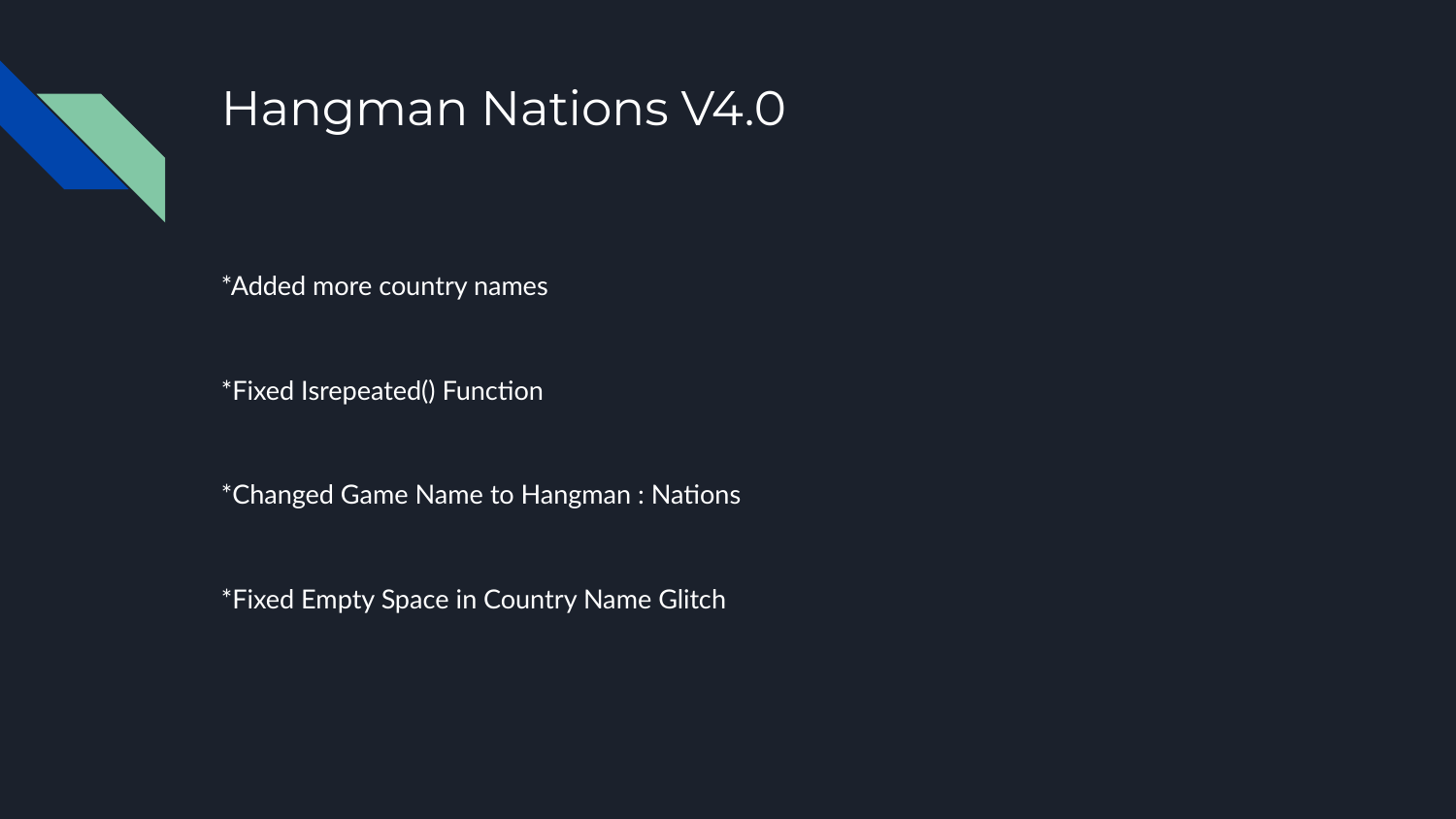

# Hangman Nations V4.0
*Added more country names
*Fixed Isrepeated() Function
*Changed Game Name to Hangman : Nations
*Fixed Empty Space in Country Name Glitch